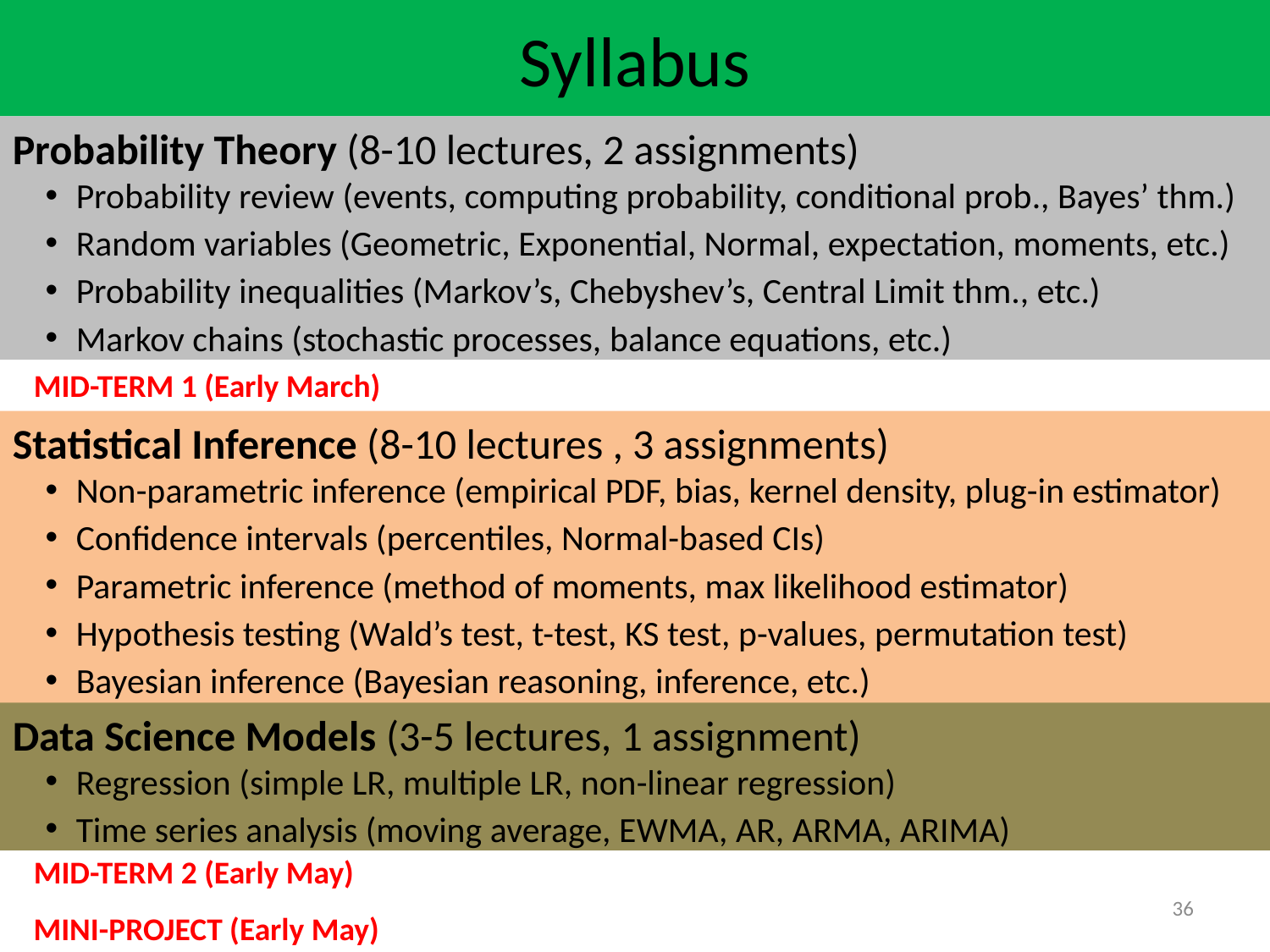

Syllabus
Probability Theory (8-10 lectures, 2 assignments)
Probability review (events, computing probability, conditional prob., Bayes’ thm.)
Random variables (Geometric, Exponential, Normal, expectation, moments, etc.)
Probability inequalities (Markov’s, Chebyshev’s, Central Limit thm., etc.)
Markov chains (stochastic processes, balance equations, etc.)
MID-TERM 1 (Early March)
Statistical Inference (8-10 lectures , 3 assignments)
Non-parametric inference (empirical PDF, bias, kernel density, plug-in estimator)
Confidence intervals (percentiles, Normal-based CIs)
Parametric inference (method of moments, max likelihood estimator)
Hypothesis testing (Wald’s test, t-test, KS test, p-values, permutation test)
Bayesian inference (Bayesian reasoning, inference, etc.)

Data Science Models (3-5 lectures, 1 assignment)
Regression (simple LR, multiple LR, non-linear regression)
Time series analysis (moving average, EWMA, AR, ARMA, ARIMA)

MID-TERM 2 (Early May)
36
MINI-PROJECT (Early May)